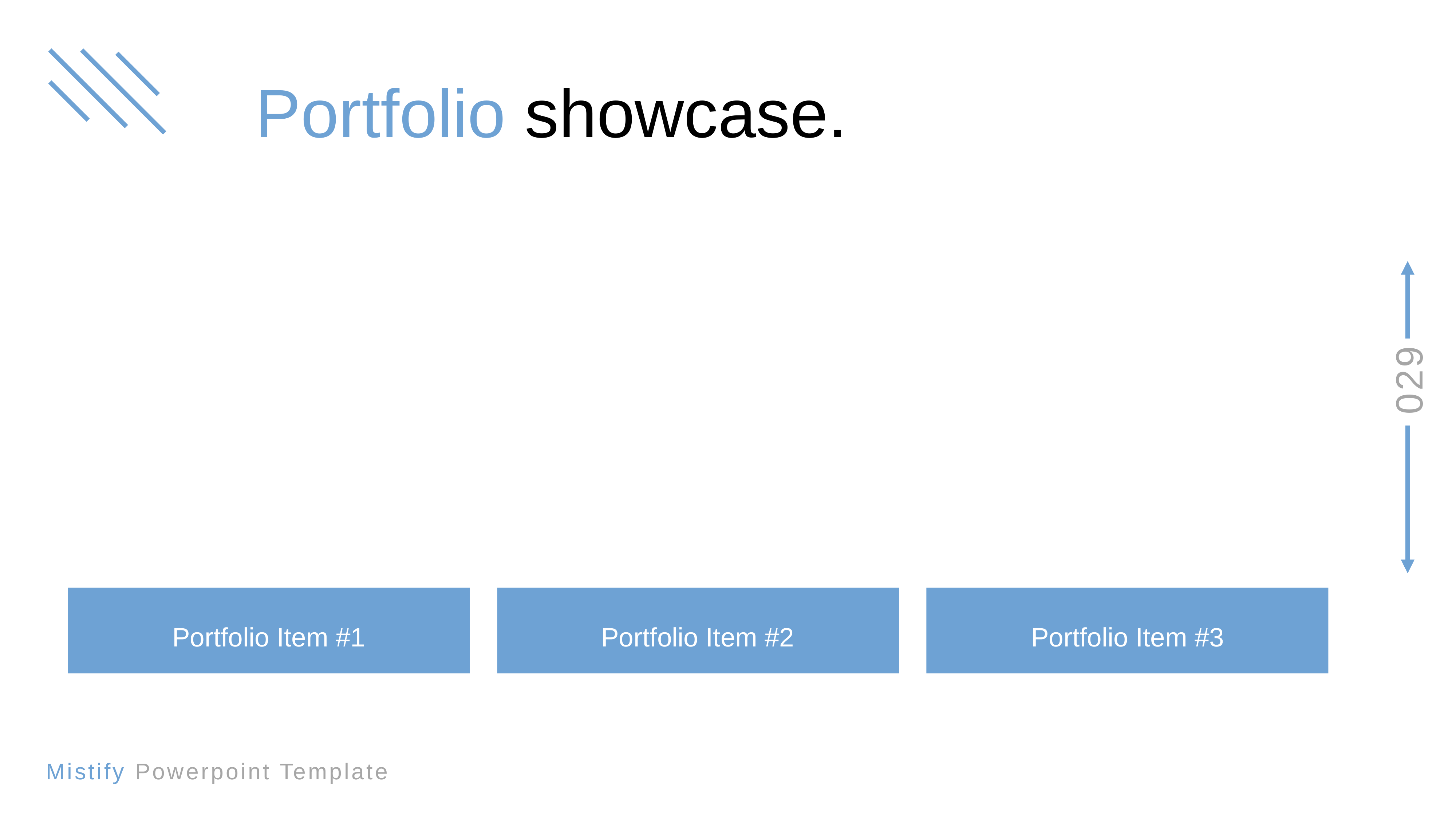

Portfolio showcase.

Portfolio Item #1
Portfolio Item #2
Portfolio Item #3